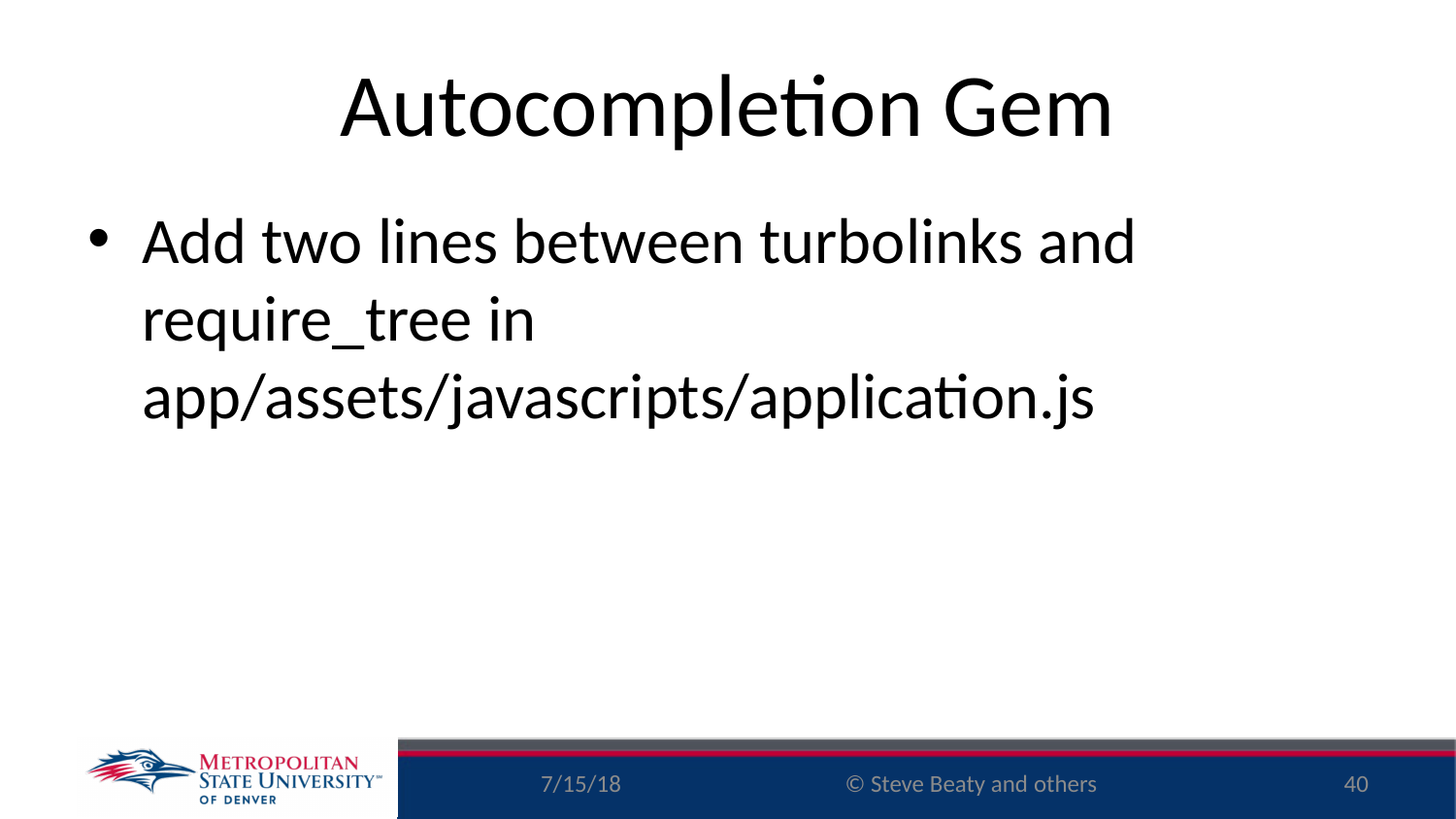

# Autocompletion Gem
Add two lines between turbolinks and require_tree in app/assets/javascripts/application.js
7/15/18
40
© Steve Beaty and others